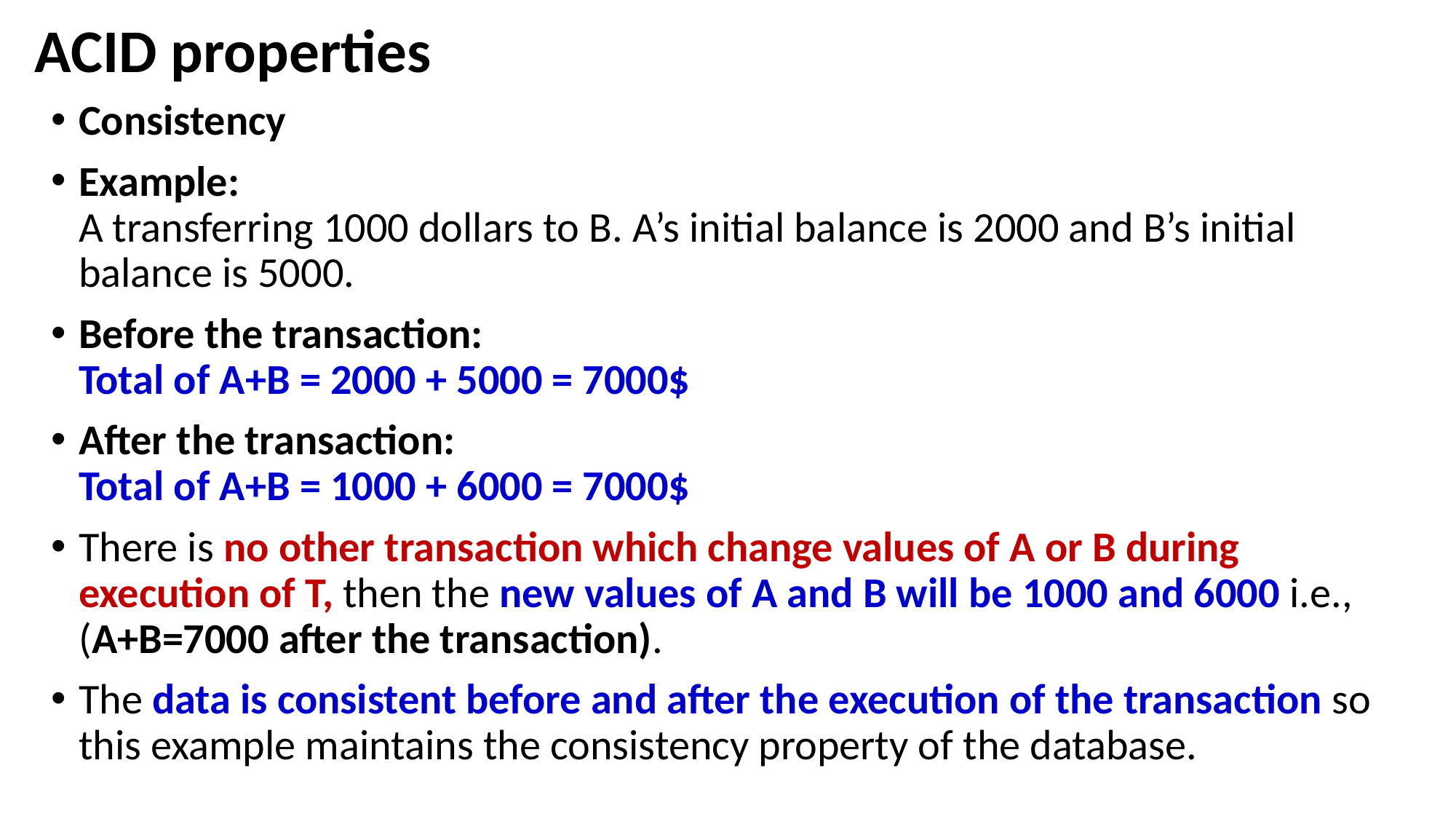

# ACID properties
Consistency
Example:
A transferring 1000 dollars to B. A’s initial balance is 2000 and B’s initial balance is 5000.
Before the transaction:
Total of A+B = 2000 + 5000 = 7000$
After the transaction:
Total of A+B = 1000 + 6000 = 7000$
There is no other transaction which change values of A or B during execution of T, then the new values of A and B will be 1000 and 6000 i.e., (A+B=7000 after the transaction).
The data is consistent before and after the execution of the transaction so this example maintains the consistency property of the database.